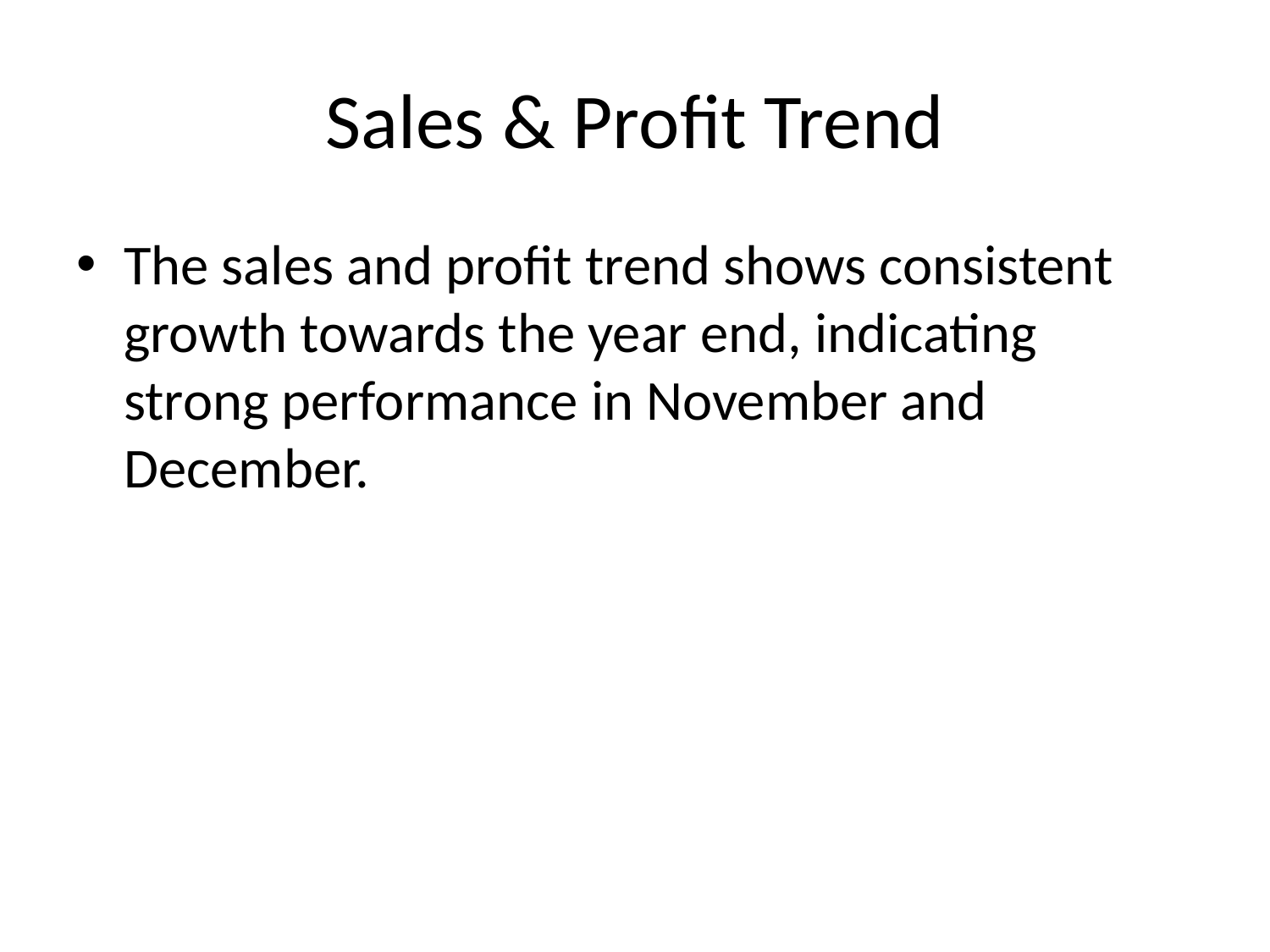

# Sales & Profit Trend
The sales and profit trend shows consistent growth towards the year end, indicating strong performance in November and December.